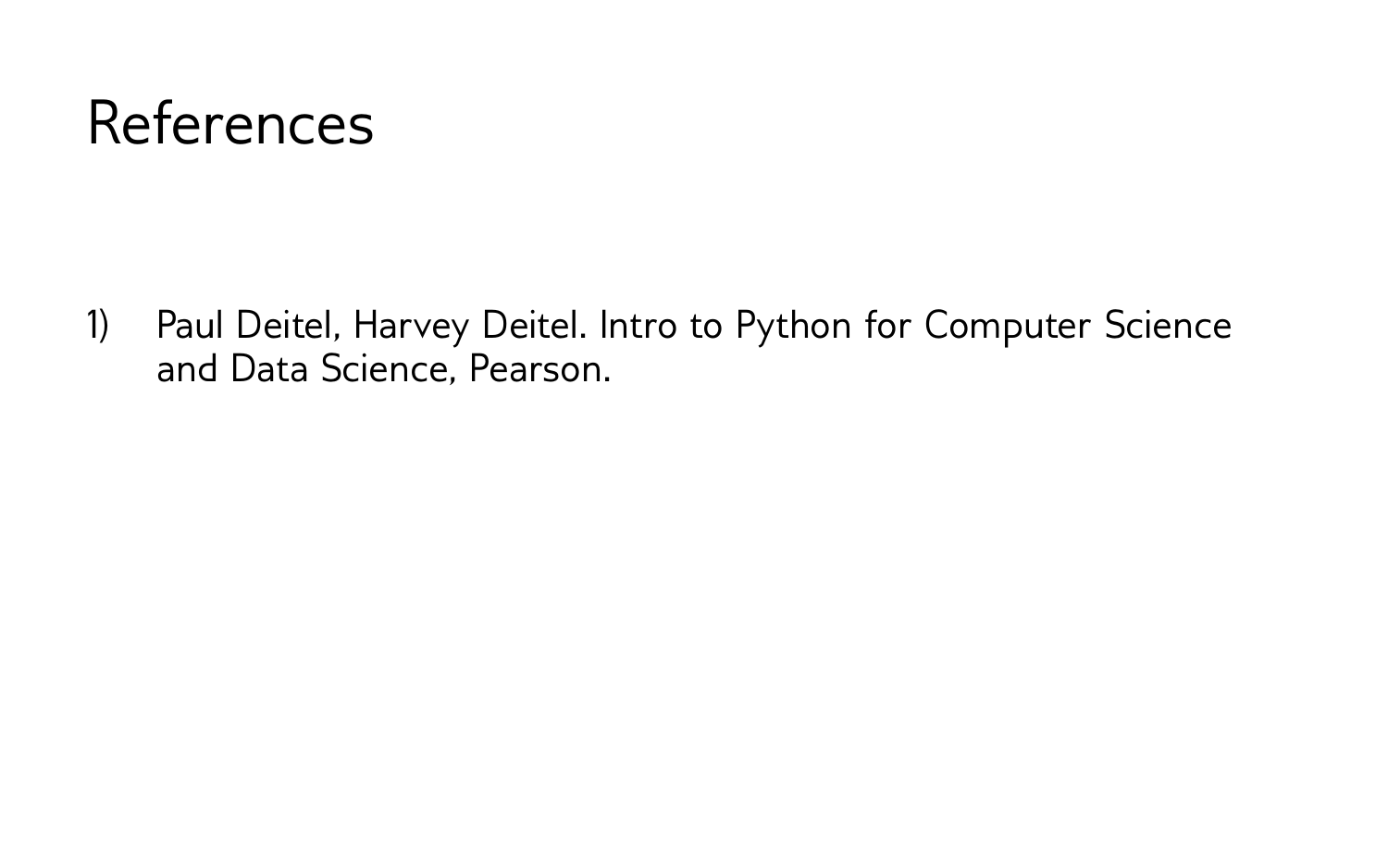

# References

Paul Deitel, Harvey Deitel. Intro to Python for Computer Science and Data Science, Pearson.